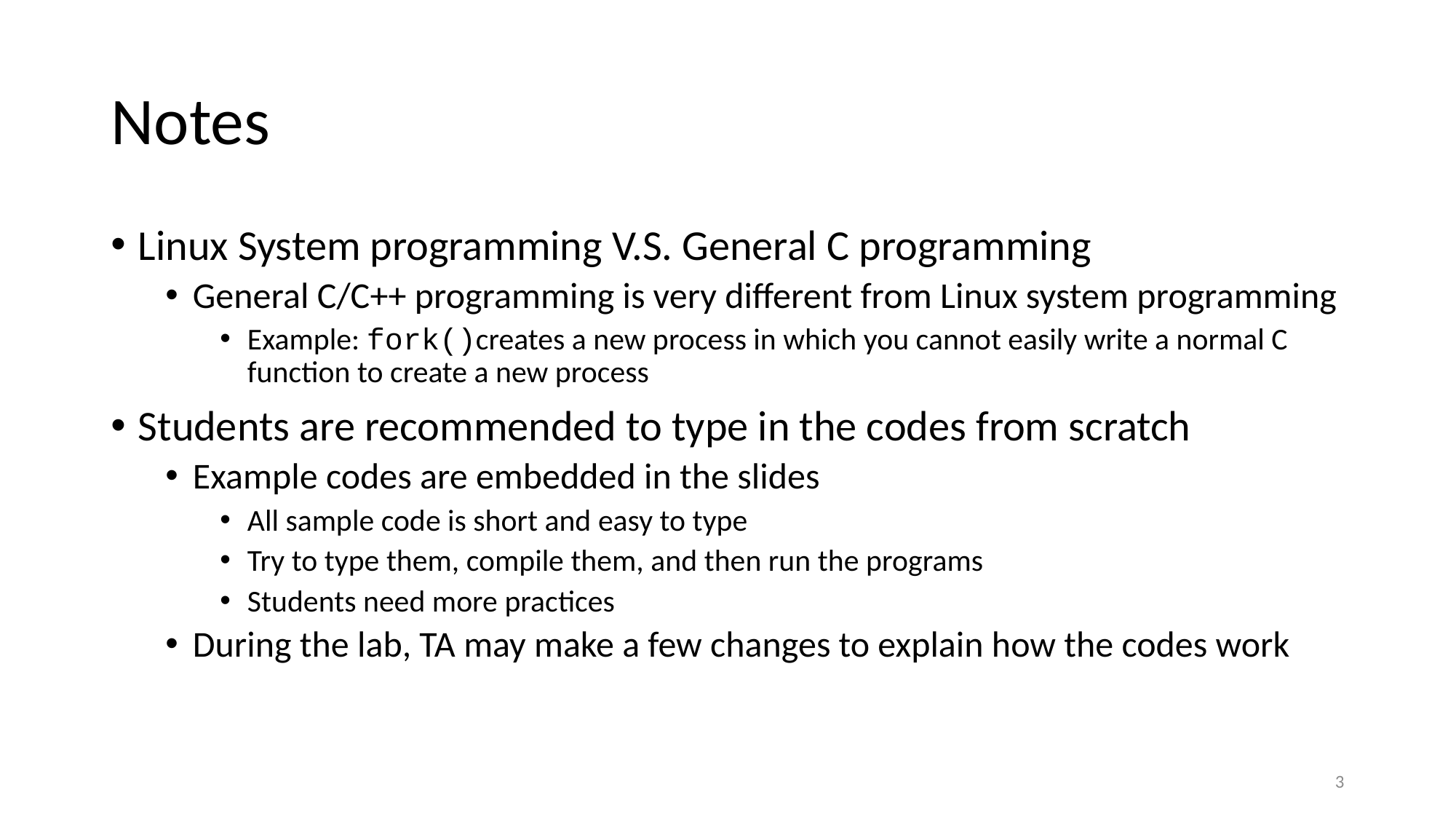

# Notes
Linux System programming V.S. General C programming
General C/C++ programming is very different from Linux system programming
Example: fork()creates a new process in which you cannot easily write a normal C function to create a new process
Students are recommended to type in the codes from scratch
Example codes are embedded in the slides
All sample code is short and easy to type
Try to type them, compile them, and then run the programs
Students need more practices
During the lab, TA may make a few changes to explain how the codes work
3